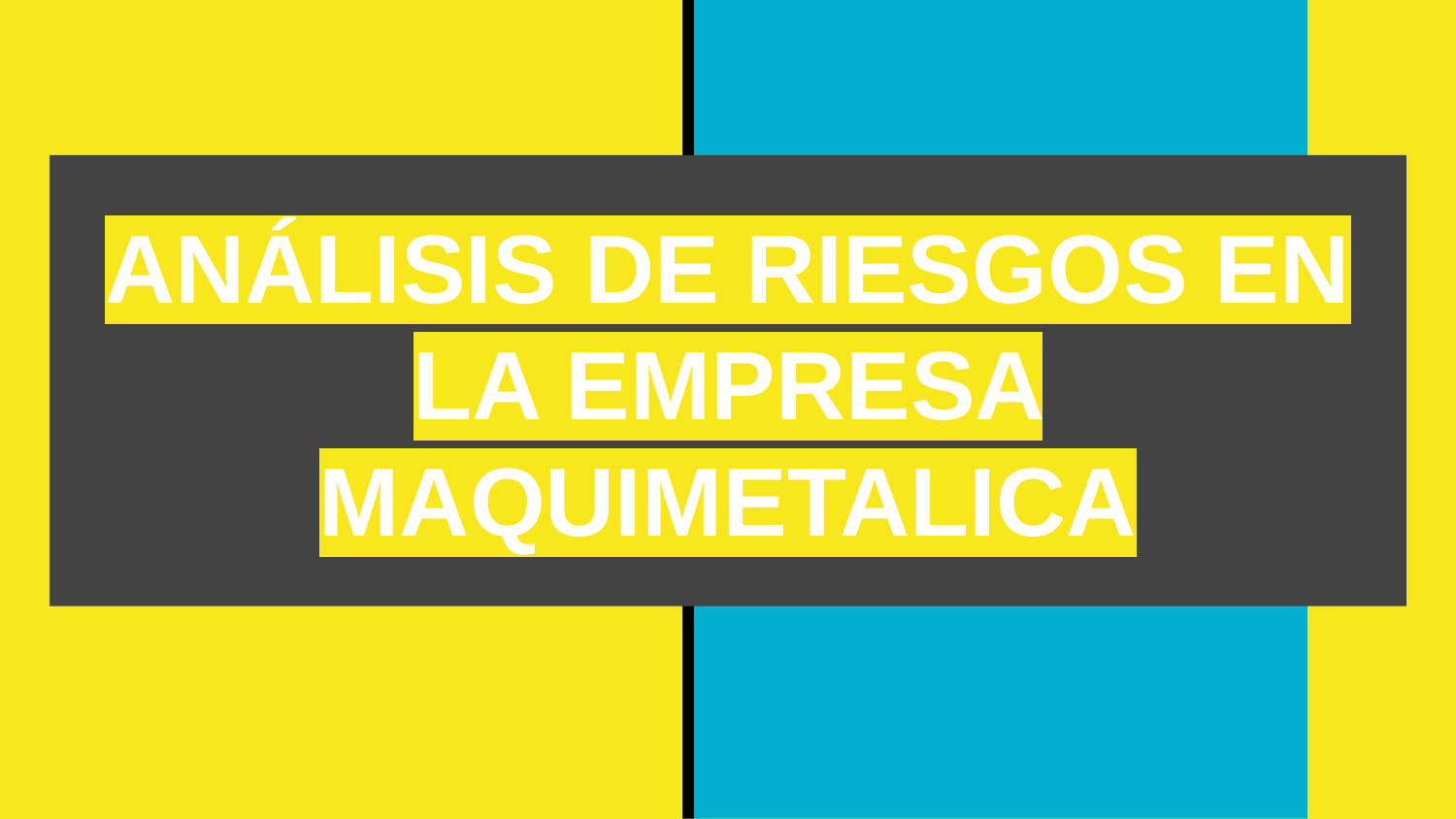

# ANÁLISIS DE RIESGOS EN LA EMPRESA MAQUIMETALICA